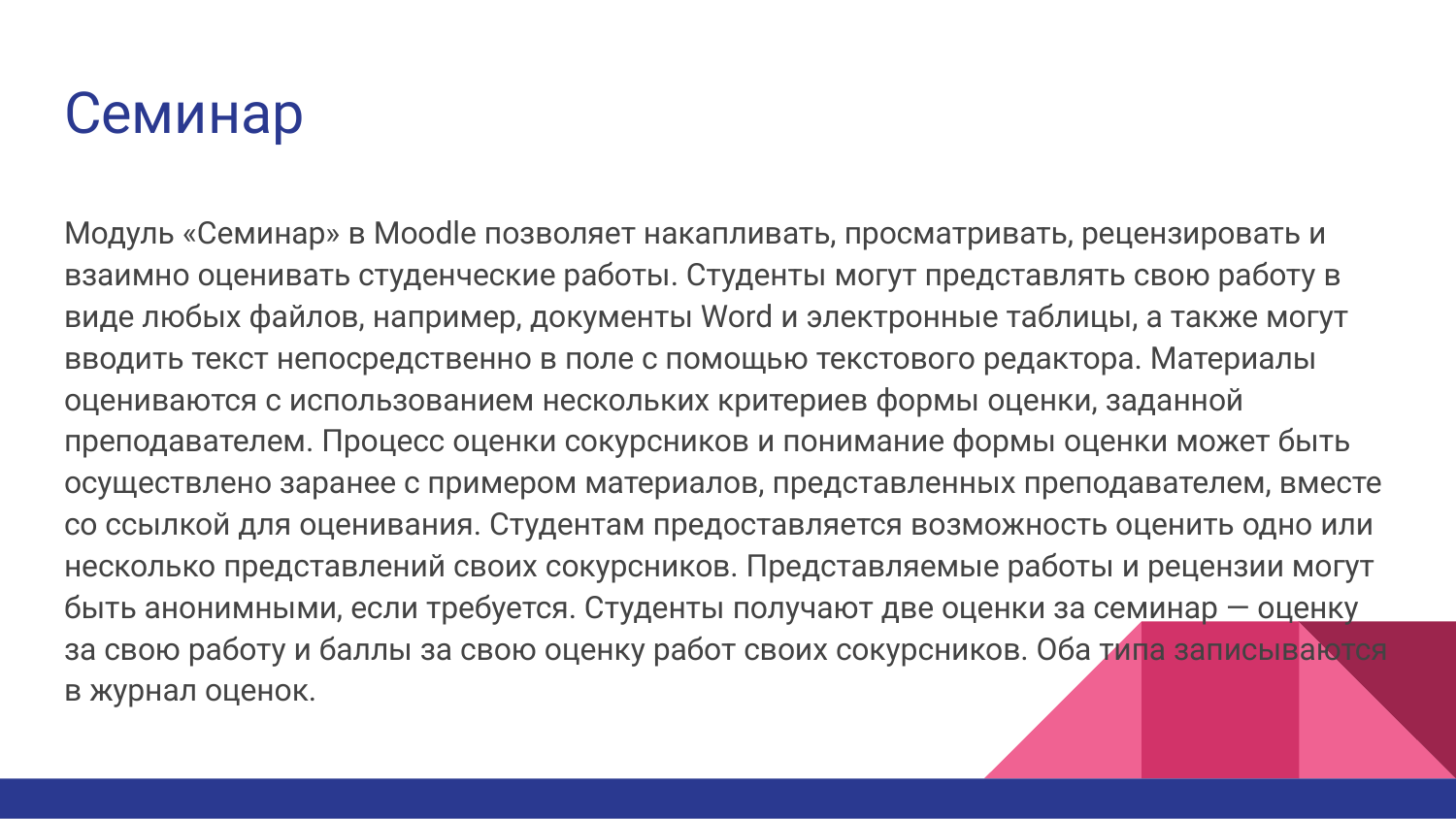

# Семинар
Модуль «Семинар» в Moodle позволяет накапливать, просматривать, рецензировать и взаимно оценивать студенческие работы. Студенты могут представлять свою работу в виде любых файлов, например, документы Word и электронные таблицы, а также могут вводить текст непосредственно в поле с помощью текстового редактора. Материалы оцениваются с использованием нескольких критериев формы оценки, заданной преподавателем. Процесс оценки сокурсников и понимание формы оценки может быть осуществлено заранее с примером материалов, представленных преподавателем, вместе со ссылкой для оценивания. Студентам предоставляется возможность оценить одно или несколько представлений своих сокурсников. Представляемые работы и рецензии могут быть анонимными, если требуется. Студенты получают две оценки за семинар — оценку за свою работу и баллы за свою оценку работ своих сокурсников. Оба типа записываются в журнал оценок.